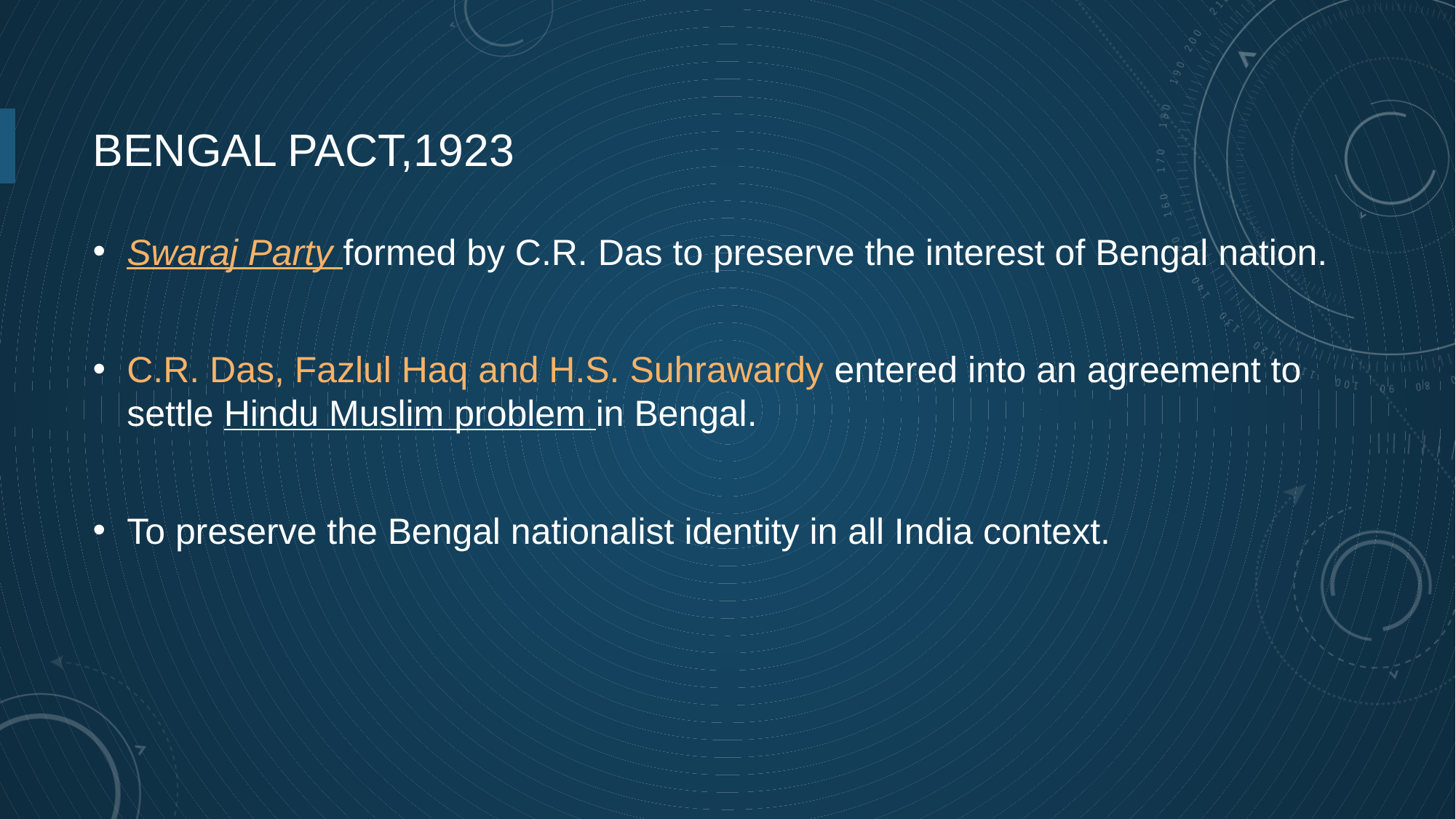

# Bengal pact,1923
Swaraj Party formed by C.R. Das to preserve the interest of Bengal nation.

C.R. Das, Fazlul Haq and H.S. Suhrawardy entered into an agreement to settle Hindu Muslim problem in Bengal.

To preserve the Bengal nationalist identity in all India context.